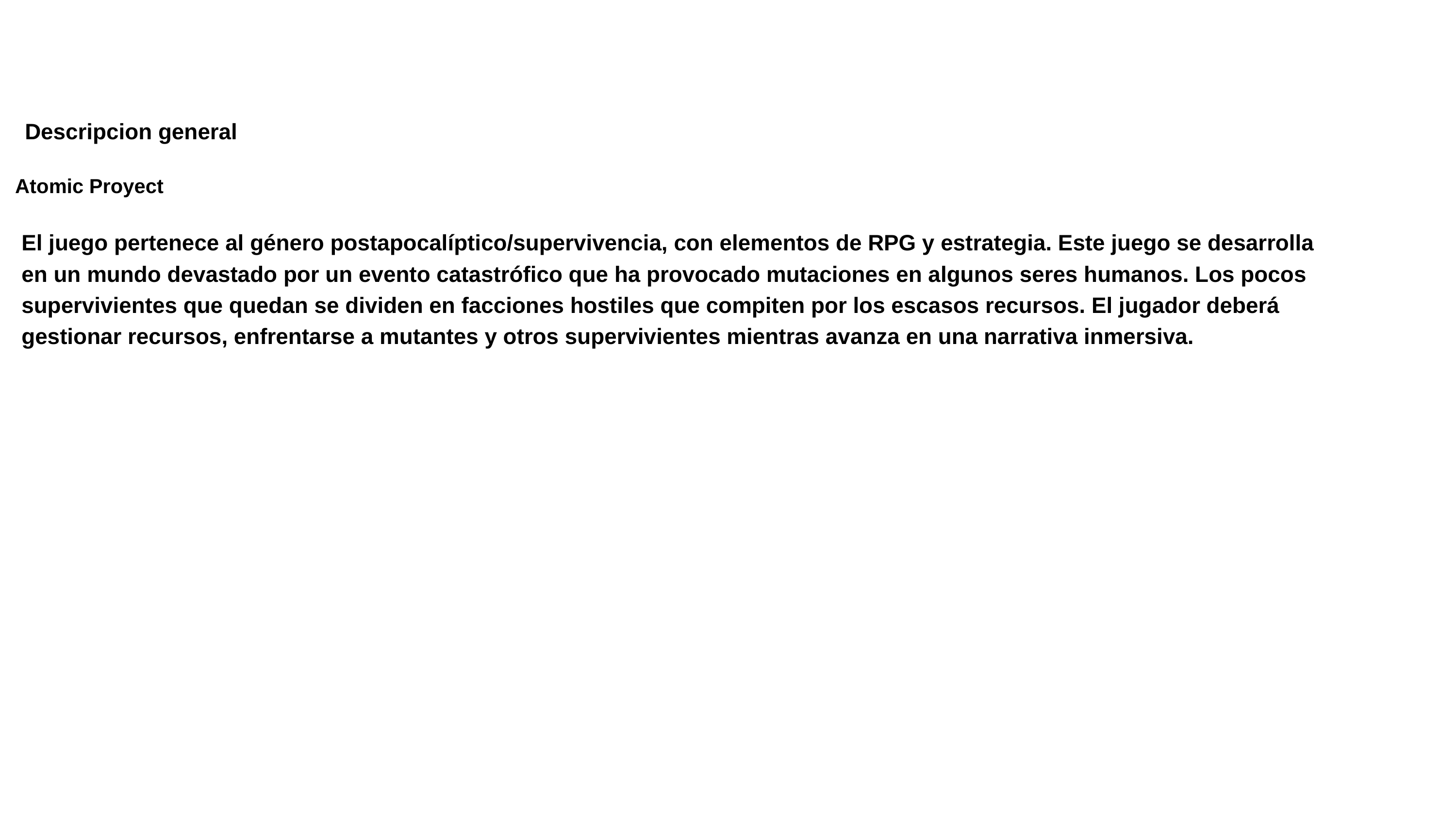

Descripcion general
Atomic Proyect
El juego pertenece al género postapocalíptico/supervivencia, con elementos de RPG y estrategia. Este juego se desarrolla en un mundo devastado por un evento catastrófico que ha provocado mutaciones en algunos seres humanos. Los pocos supervivientes que quedan se dividen en facciones hostiles que compiten por los escasos recursos. El jugador deberá gestionar recursos, enfrentarse a mutantes y otros supervivientes mientras avanza en una narrativa inmersiva.